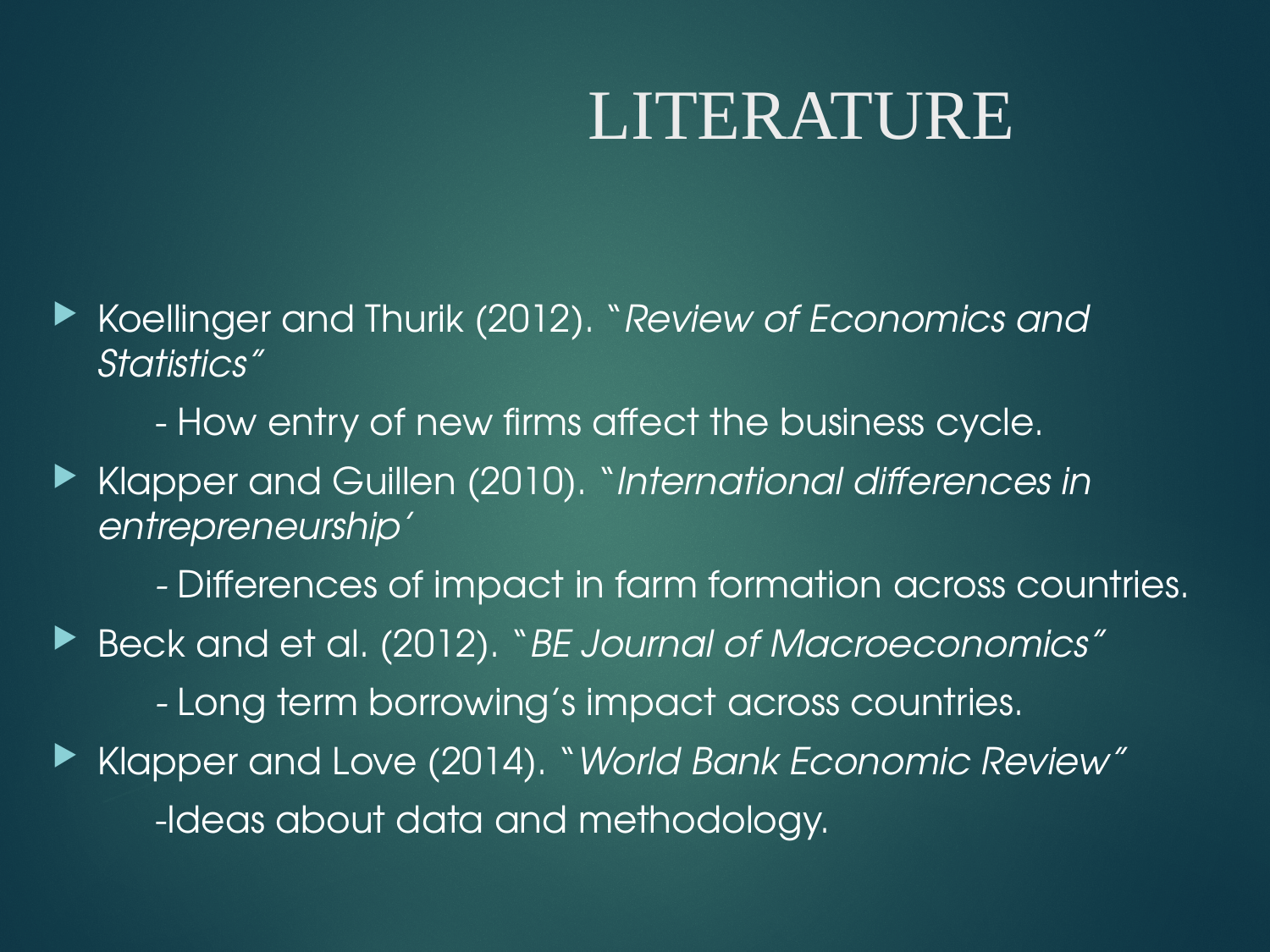

# LITERATURE

Koellinger and Thurik (2012). “Review of Economics and Statistics”
	- How entry of new firms affect the business cycle.
Klapper and Guillen (2010). “International differences in entrepreneurship’
	- Differences of impact in farm formation across countries.
Beck and et al. (2012). “BE Journal of Macroeconomics”
	- Long term borrowing’s impact across countries.
Klapper and Love (2014). “World Bank Economic Review”
	-Ideas about data and methodology.